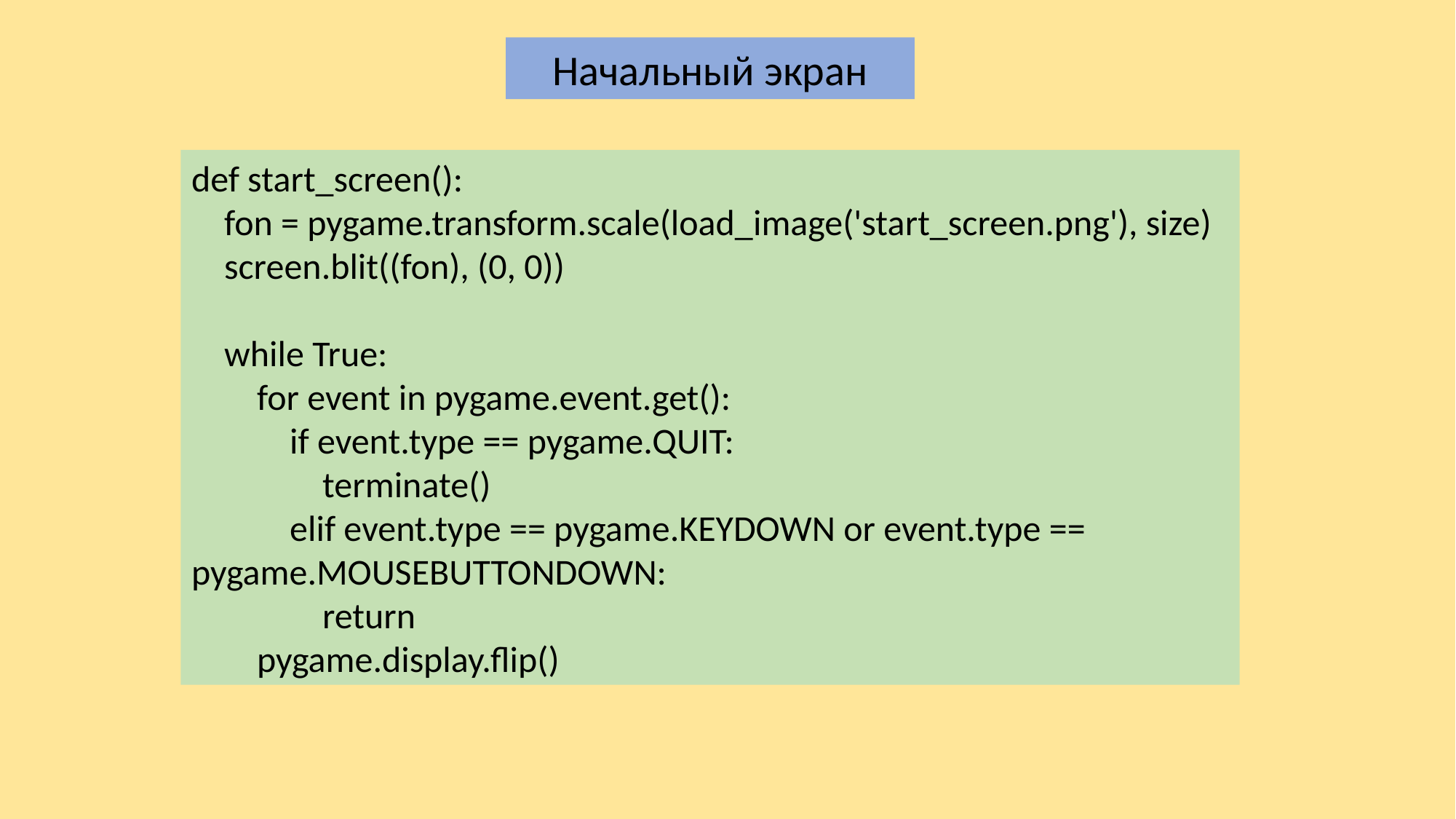

Начальный экран
def start_screen():
    fon = pygame.transform.scale(load_image('start_screen.png'), size)
    screen.blit((fon), (0, 0))

    while True:
        for event in pygame.event.get():
            if event.type == pygame.QUIT:
                terminate()
            elif event.type == pygame.KEYDOWN or event.type == pygame.MOUSEBUTTONDOWN:
                return
        pygame.display.flip()